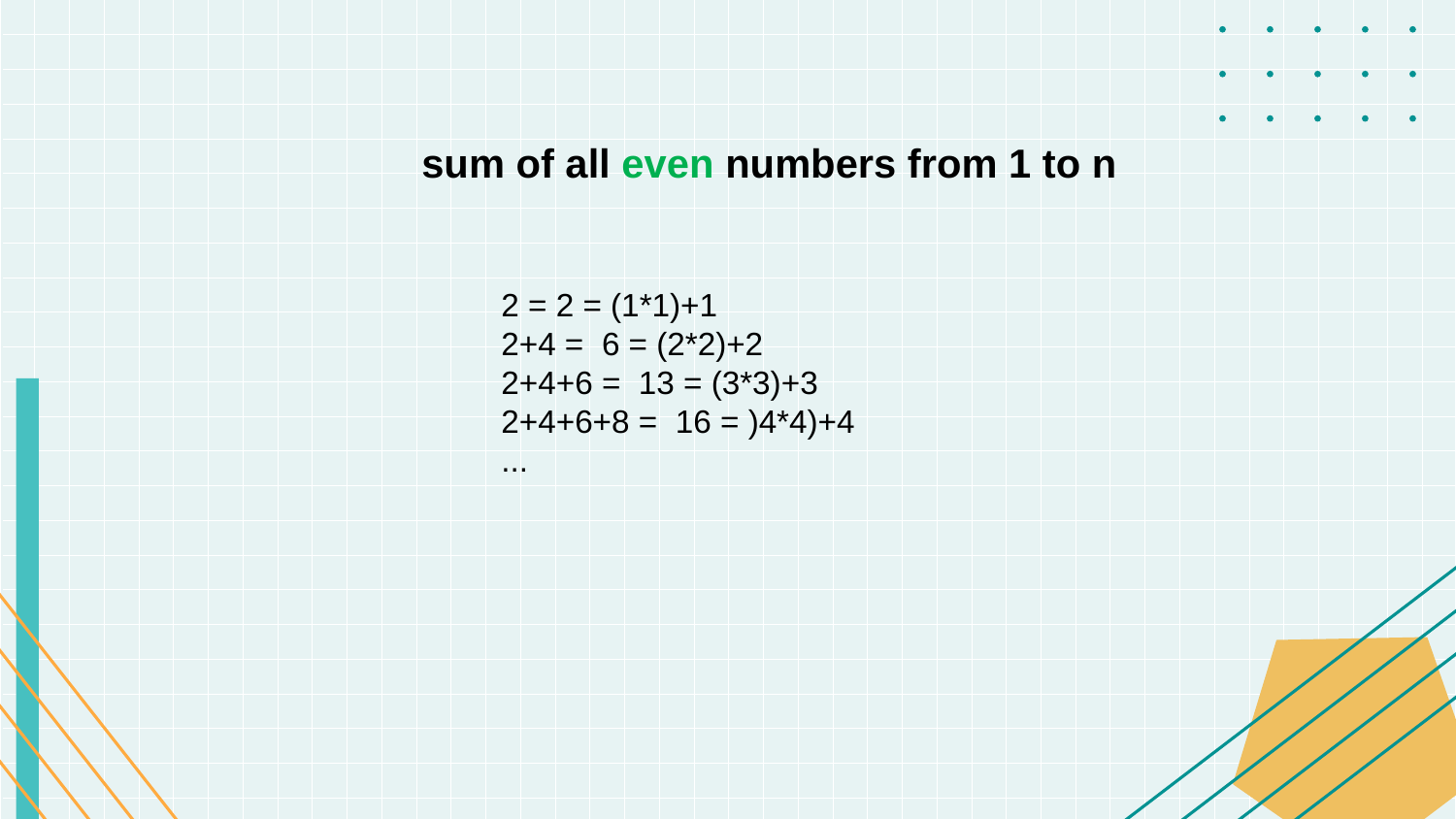

sum of all even numbers from 1 to n
2 = 2 = (1*1)+1
2+4 =  6 = (2*2)+2
2+4+6 =  13 = (3*3)+3
2+4+6+8 =  16 = )4*4)+4
...